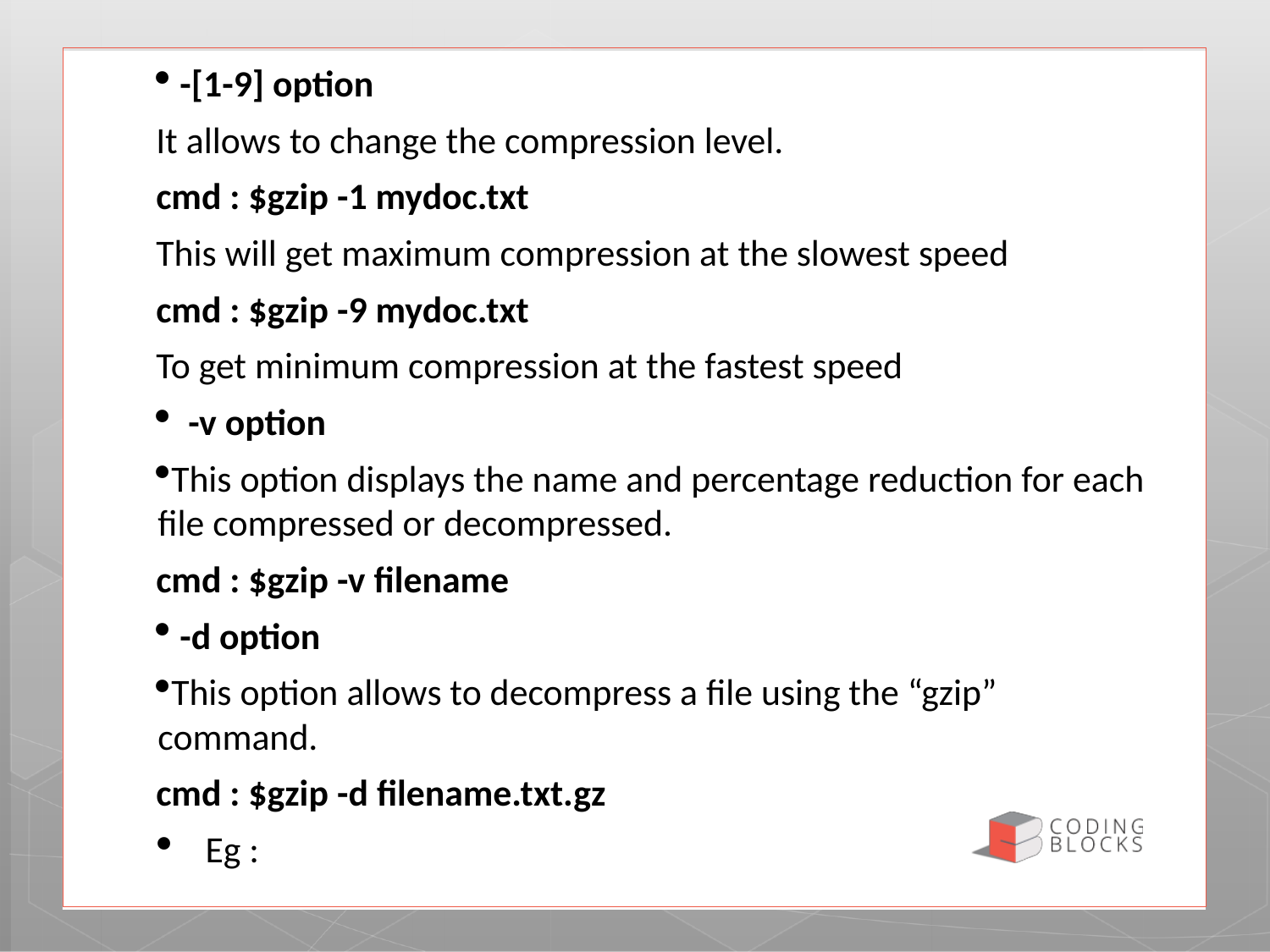

-[1-9] option
It allows to change the compression level.
cmd : $gzip -1 mydoc.txt
This will get maximum compression at the slowest speed
cmd : $gzip -9 mydoc.txt
To get minimum compression at the fastest speed
  -v option
This option displays the name and percentage reduction for each file compressed or decompressed.
cmd : $gzip -v filename
 -d option
This option allows to decompress a file using the “gzip” command.
cmd : $gzip -d filename.txt.gz
Eg :